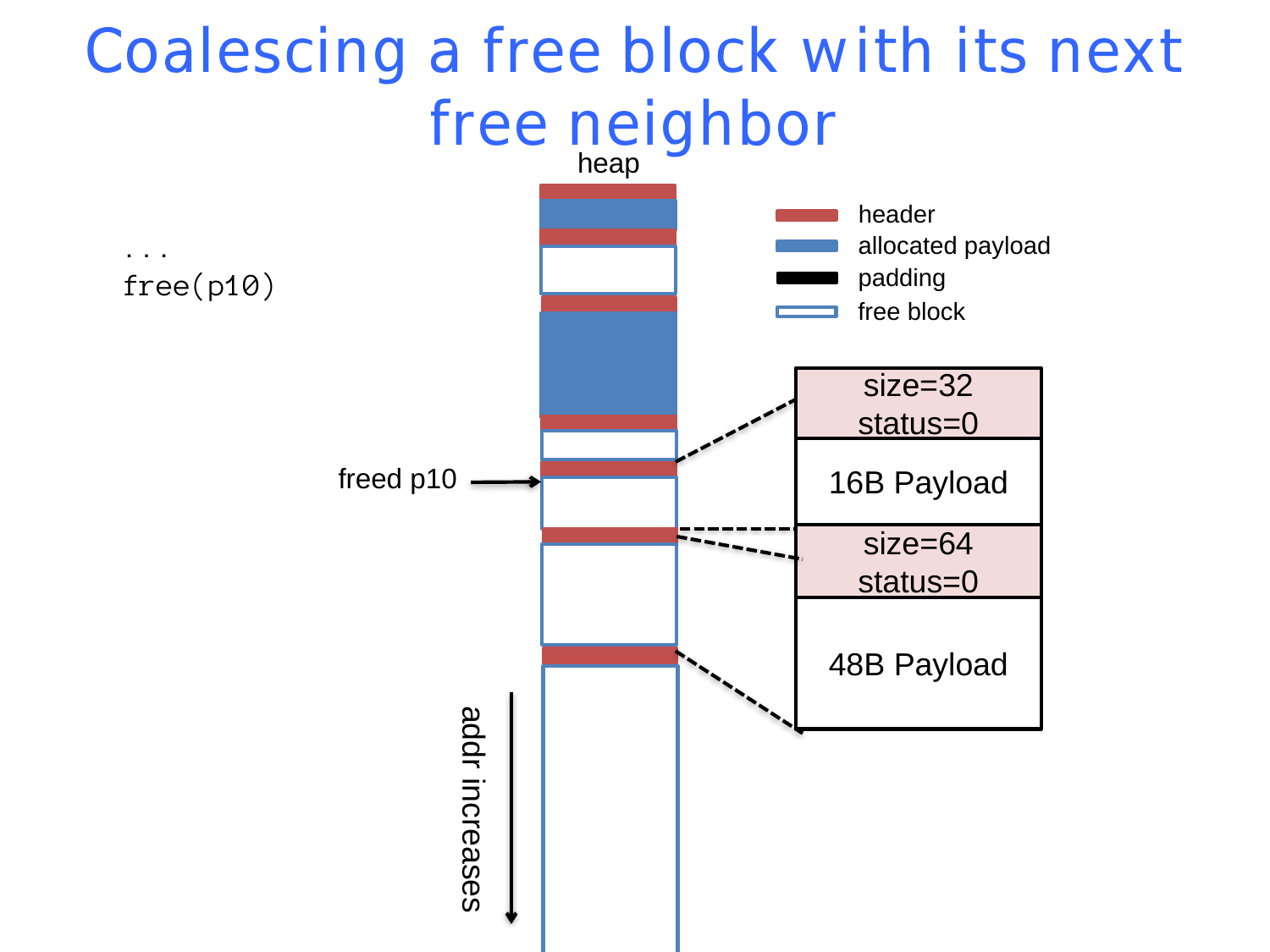

# Coalescing a free block with its next free neighbor
heap

header

...
free(p10)

allocated payload

padding

free block

size=32
status=0

16B Payload
freed p10

size=64
status=0

48B Payload

addr increases